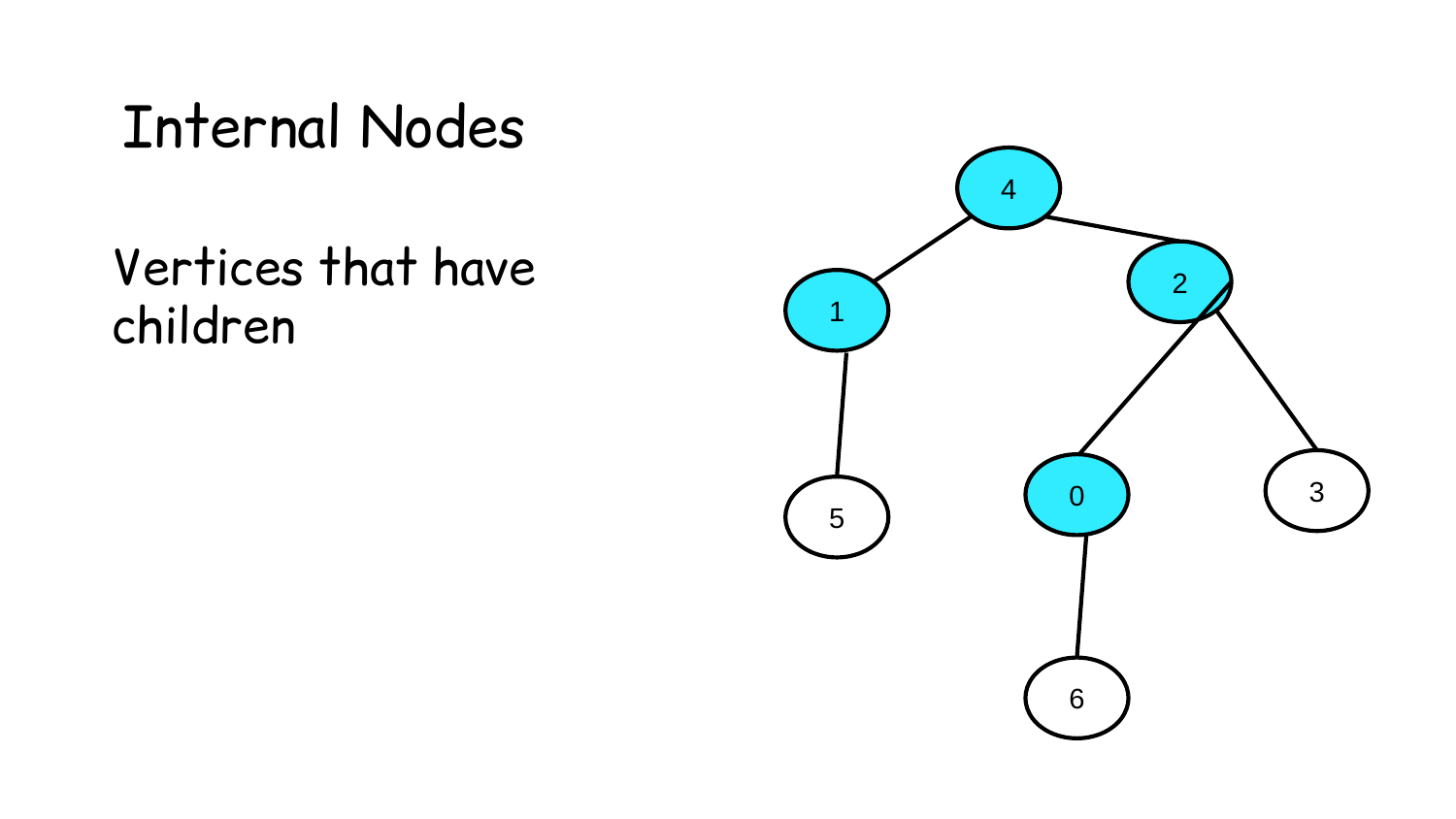

# Internal Nodes
4
Vertices that have children

2
1
3
0
5
6